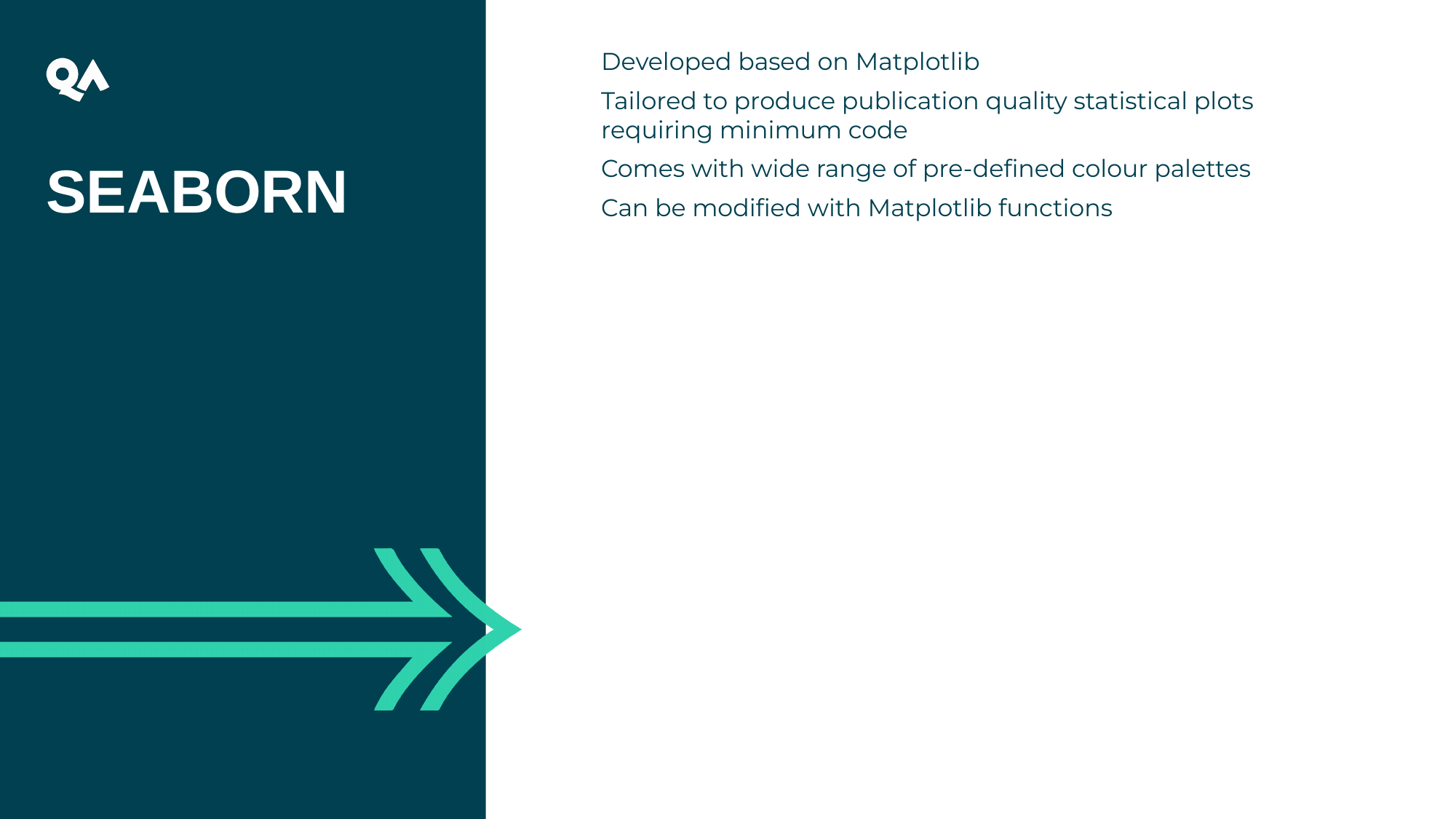

33
Developed based on Matplotlib
Tailored to produce publication quality statistical plots requiring minimum code
Comes with wide range of pre-defined colour palettes
Can be modified with Matplotlib functions
# Seaborn